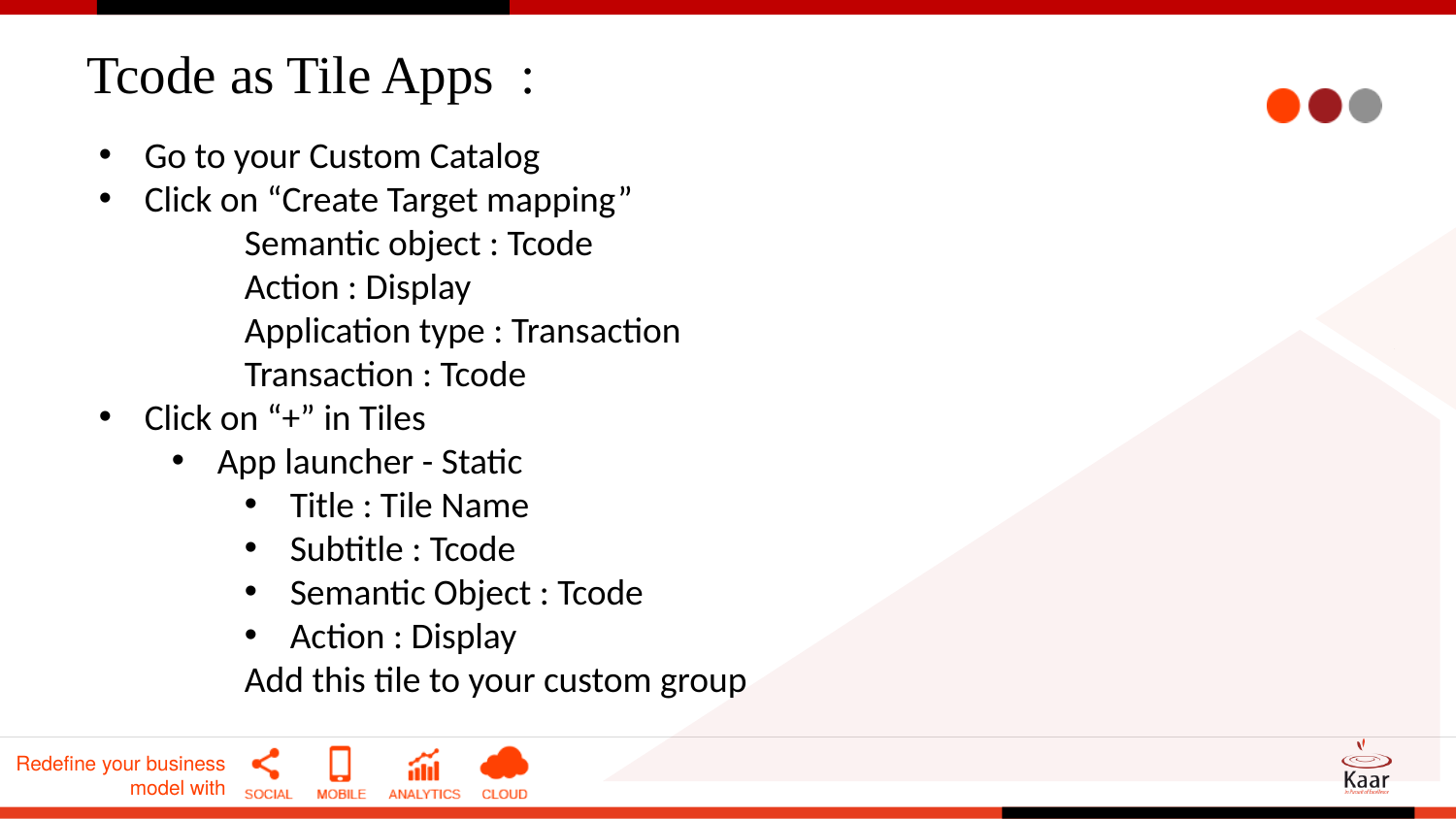

# Tcode as Tile Apps  :
Go to your Custom Catalog
Click on “Create Target mapping”
	Semantic object : Tcode
	Action : Display
	Application type : Transaction
	Transaction : Tcode
Click on “+” in Tiles
App launcher - Static
Title : Tile Name
Subtitle : Tcode
Semantic Object : Tcode
Action : Display
Add this tile to your custom group